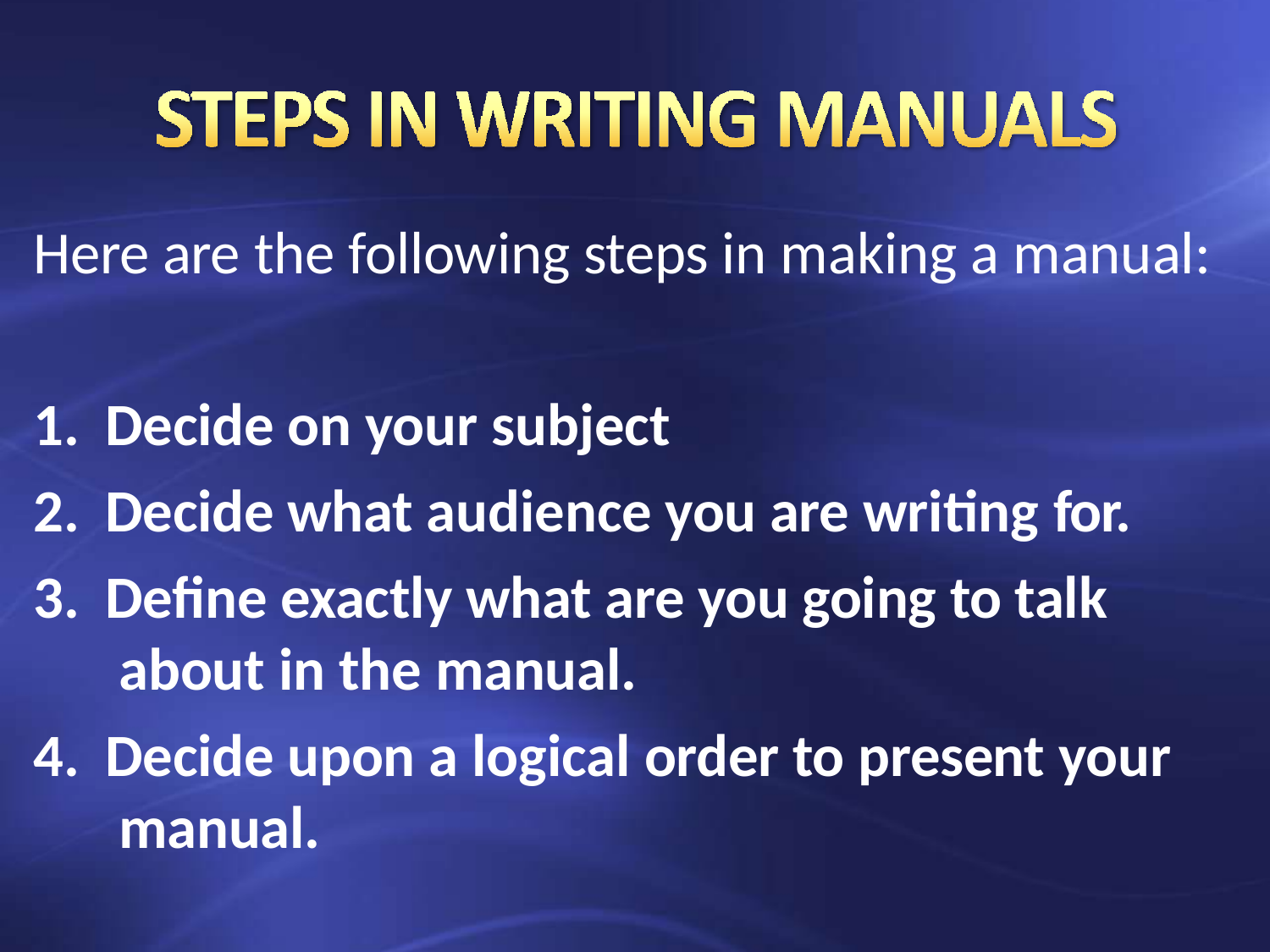

Here are the following steps in making a manual:

Decide on your subject
Decide what audience you are writing for.
Define exactly what are you going to talk  about in the manual.
Decide upon a logical order to present your  manual.